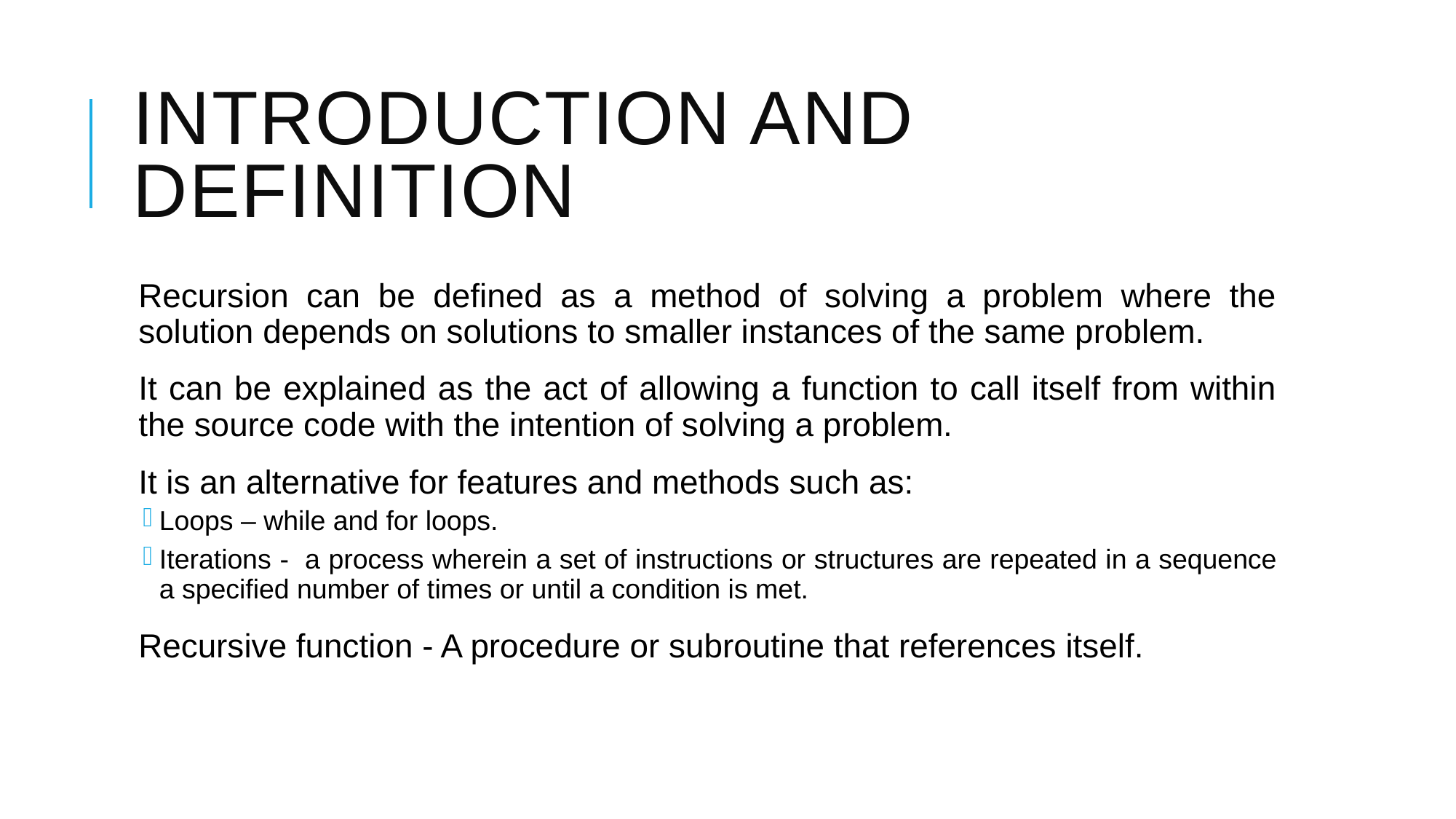

# Introduction and Definition
Recursion can be defined as a method of solving a problem where the solution depends on solutions to smaller instances of the same problem.
It can be explained as the act of allowing a function to call itself from within the source code with the intention of solving a problem.
It is an alternative for features and methods such as:
Loops – while and for loops.
Iterations -  a process wherein a set of instructions or structures are repeated in a sequence a specified number of times or until a condition is met.
Recursive function - A procedure or subroutine that references itself.